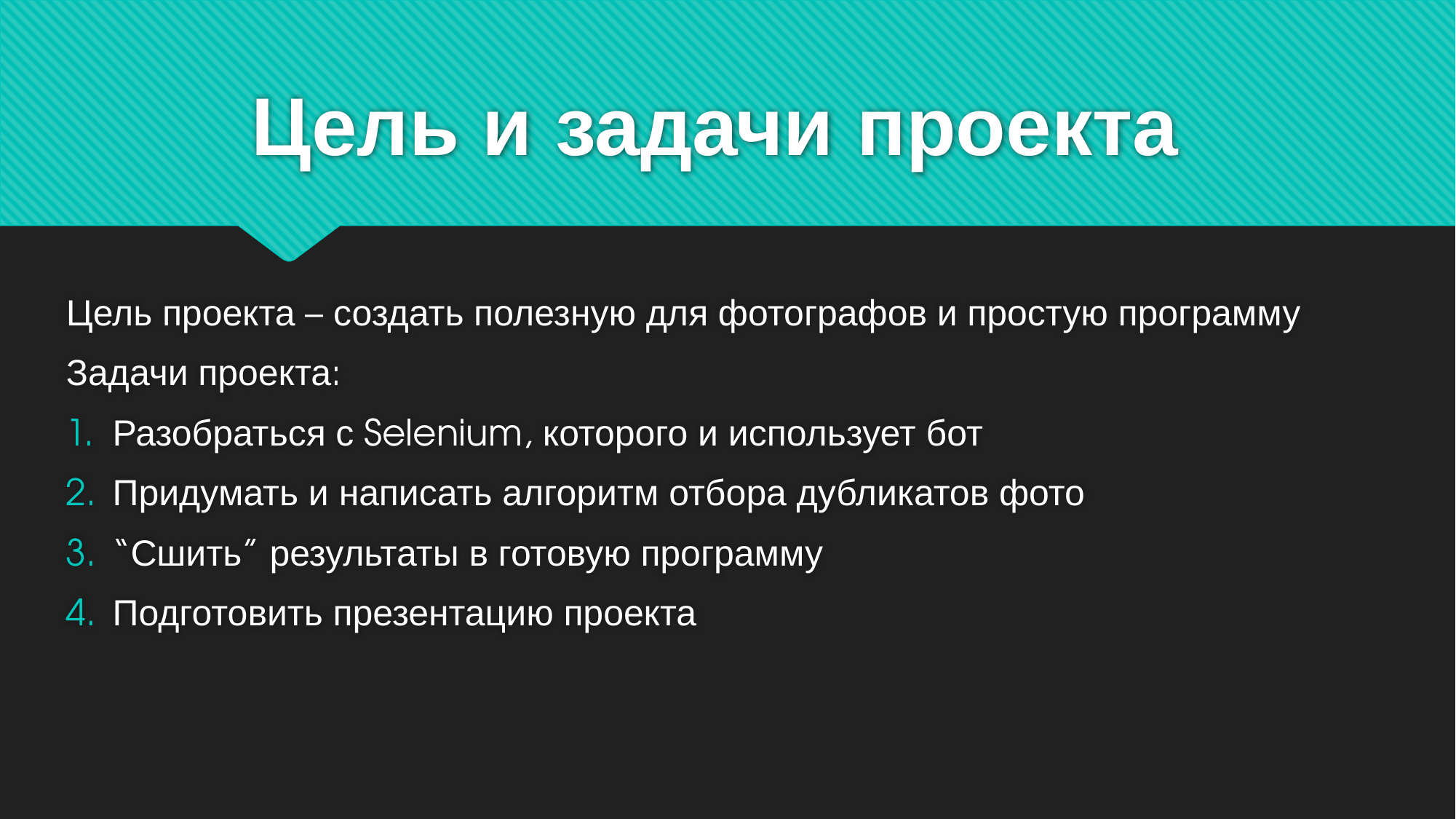

# Цель и задачи проекта
Цель проекта – создать полезную для фотографов и простую программу
Задачи проекта:
Разобраться с Selenium, которого и использует бот
Придумать и написать алгоритм отбора дубликатов фото
“Сшить” результаты в готовую программу
Подготовить презентацию проекта